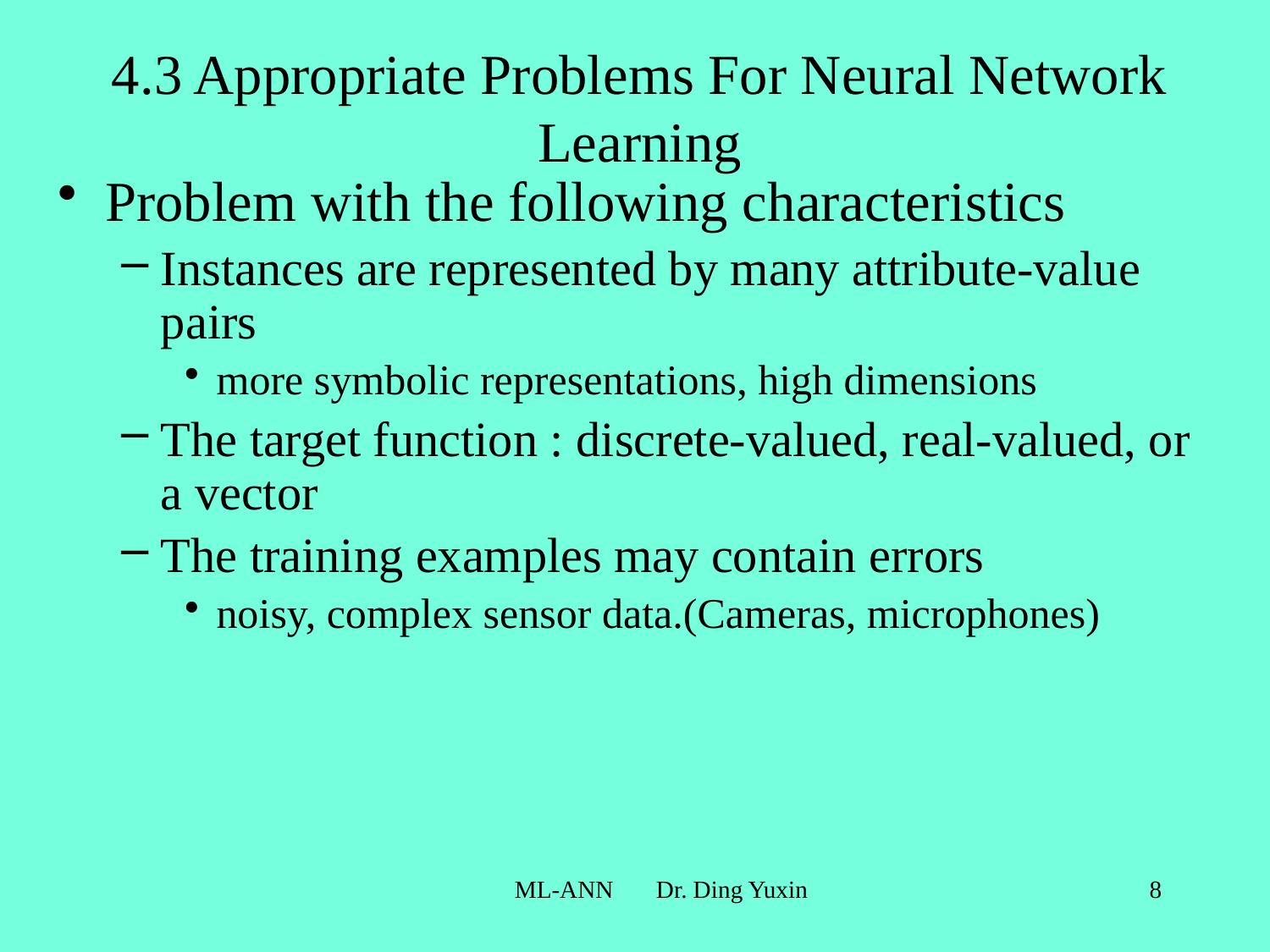

# 4.3 Appropriate Problems For Neural Network Learning
Problem with the following characteristics
Instances are represented by many attribute-value pairs
more symbolic representations, high dimensions
The target function : discrete-valued, real-valued, or a vector
The training examples may contain errors
noisy, complex sensor data.(Cameras, microphones)
ML-ANN       Dr. Ding Yuxin
8